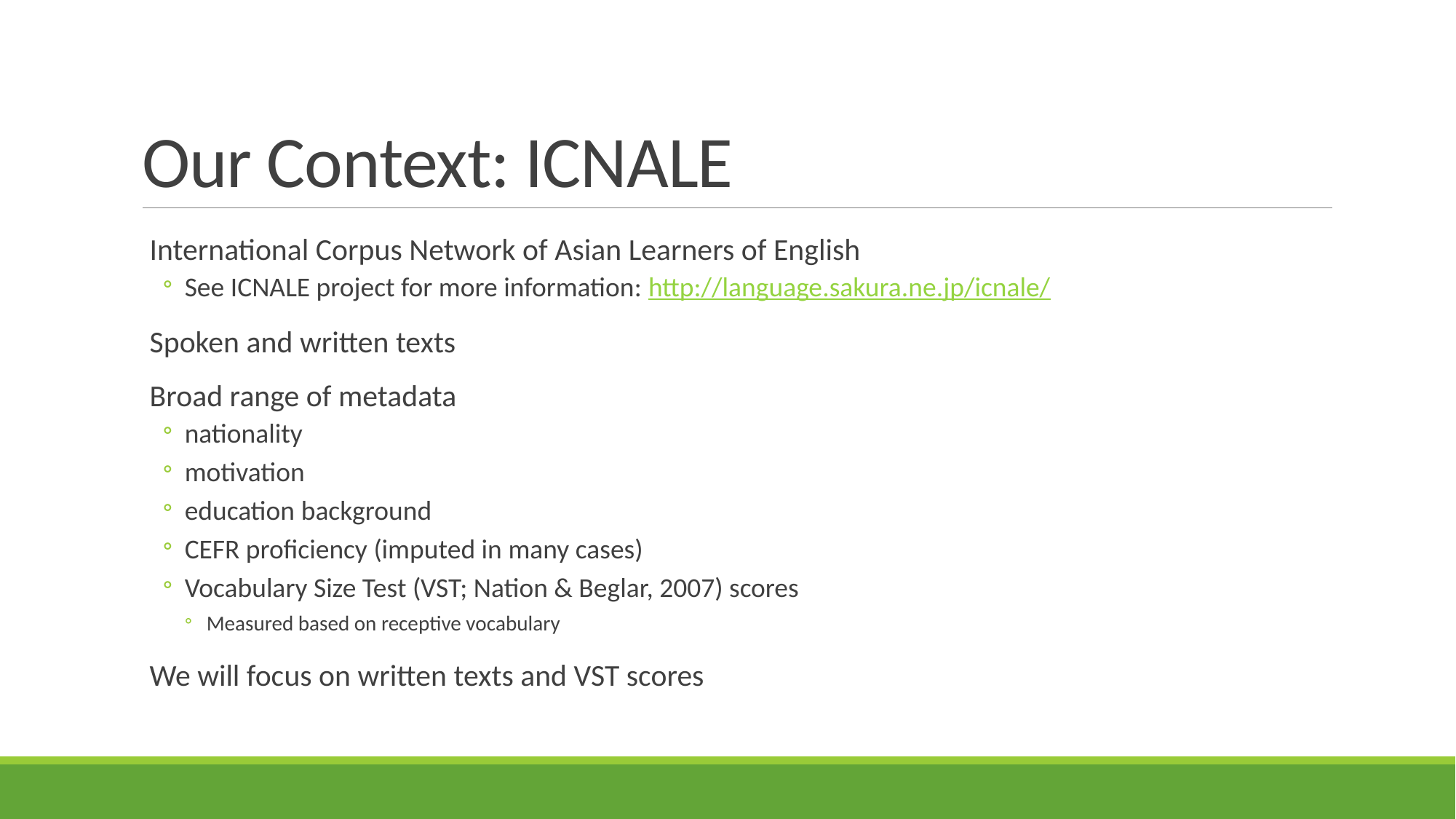

# Our Context: ICNALE
International Corpus Network of Asian Learners of English
See ICNALE project for more information: http://language.sakura.ne.jp/icnale/
Spoken and written texts
Broad range of metadata
nationality
motivation
education background
CEFR proficiency (imputed in many cases)
Vocabulary Size Test (VST; Nation & Beglar, 2007) scores
Measured based on receptive vocabulary
We will focus on written texts and VST scores